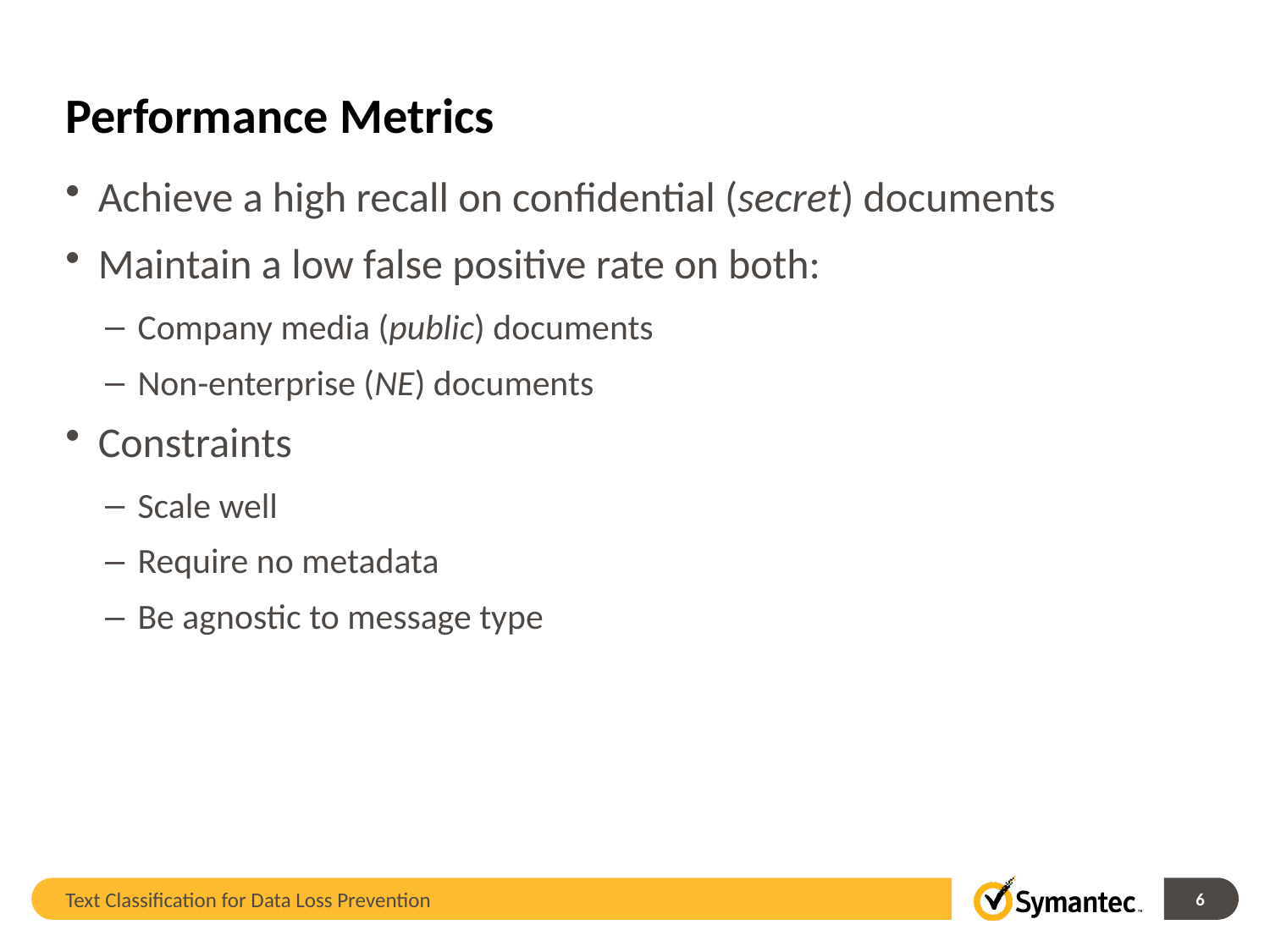

# Performance Metrics
Achieve a high recall on confidential (secret) documents
Maintain a low false positive rate on both:
Company media (public) documents
Non-enterprise (NE) documents
Constraints
Scale well
Require no metadata
Be agnostic to message type
Text Classification for Data Loss Prevention
6